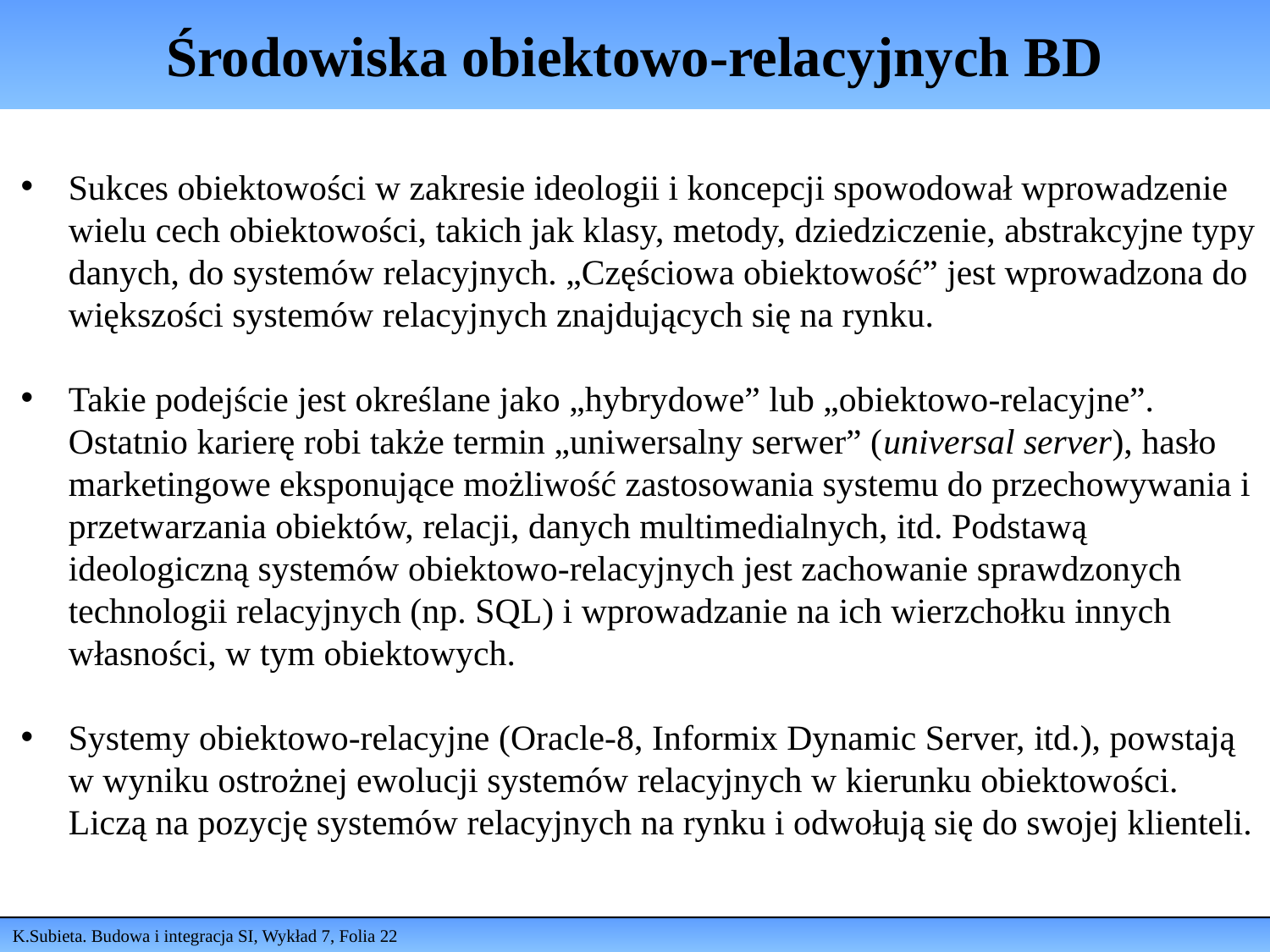

# Środowiska obiektowo-relacyjnych BD
Sukces obiektowości w zakresie ideologii i koncepcji spowodował wprowadzenie wielu cech obiektowości, takich jak klasy, metody, dziedziczenie, abstrakcyjne typy danych, do systemów relacyjnych. „Częściowa obiektowość” jest wprowadzona do większości systemów relacyjnych znajdujących się na rynku.

Takie podejście jest określane jako „hybrydowe” lub „obiektowo-relacyjne”. Ostatnio karierę robi także termin „uniwersalny serwer” (universal server), hasło marketingowe eksponujące możliwość zastosowania systemu do przechowywania i przetwarzania obiektów, relacji, danych multimedialnych, itd. Podstawą ideologiczną systemów obiektowo-relacyjnych jest zachowanie sprawdzonych technologii relacyjnych (np. SQL) i wprowadzanie na ich wierzchołku innych własności, w tym obiektowych.

Systemy obiektowo-relacyjne (Oracle-8, Informix Dynamic Server, itd.), powstają w wyniku ostrożnej ewolucji systemów relacyjnych w kierunku obiektowości. Liczą na pozycję systemów relacyjnych na rynku i odwołują się do swojej klienteli.